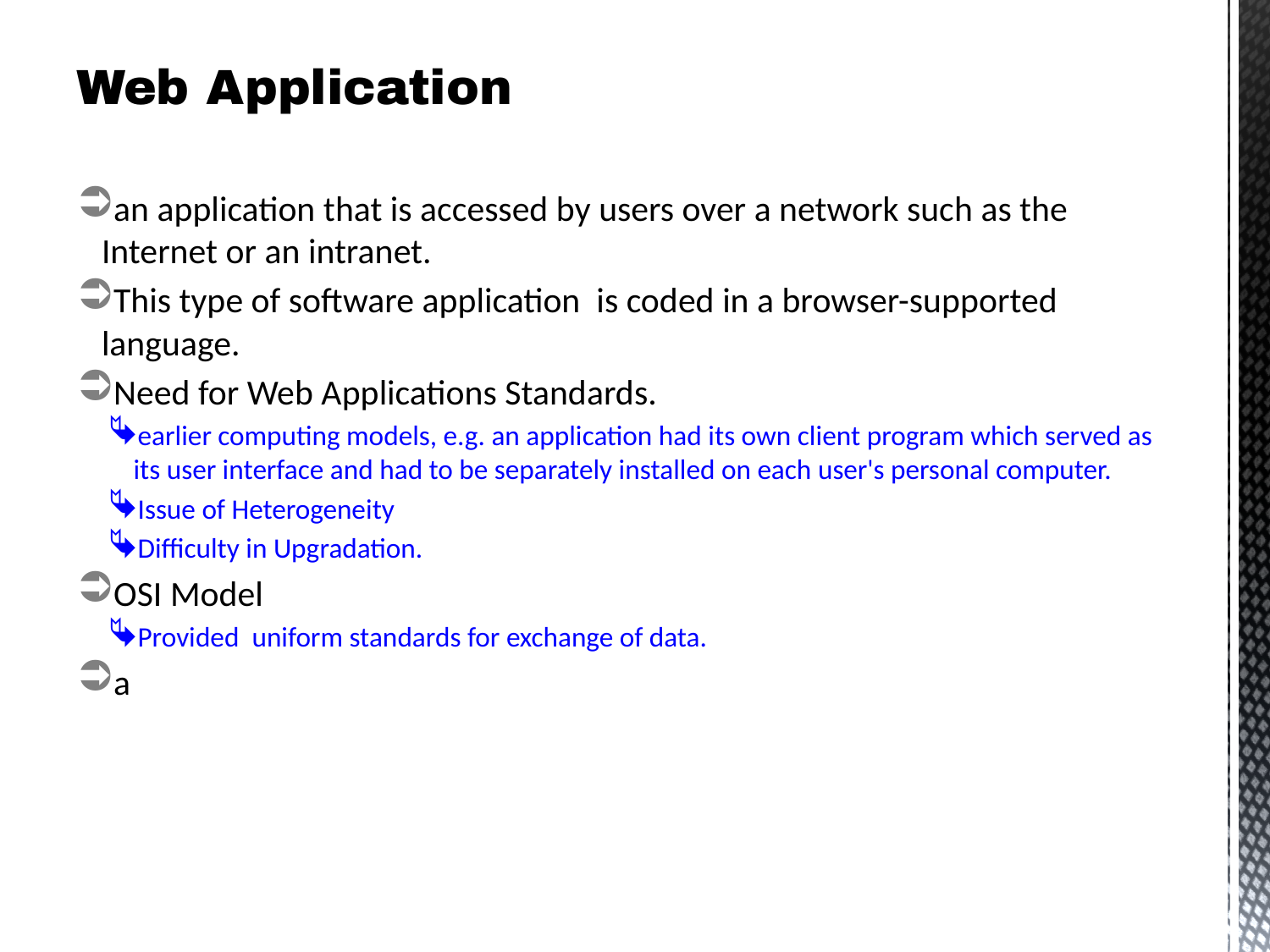

# Web Application
an application that is accessed by users over a network such as the Internet or an intranet.
This type of software application  is coded in a browser-supported language.
Need for Web Applications Standards.
earlier computing models, e.g. an application had its own client program which served as its user interface and had to be separately installed on each user's personal computer.
Issue of Heterogeneity
Difficulty in Upgradation.
OSI Model
Provided  uniform standards for exchange of data.
a